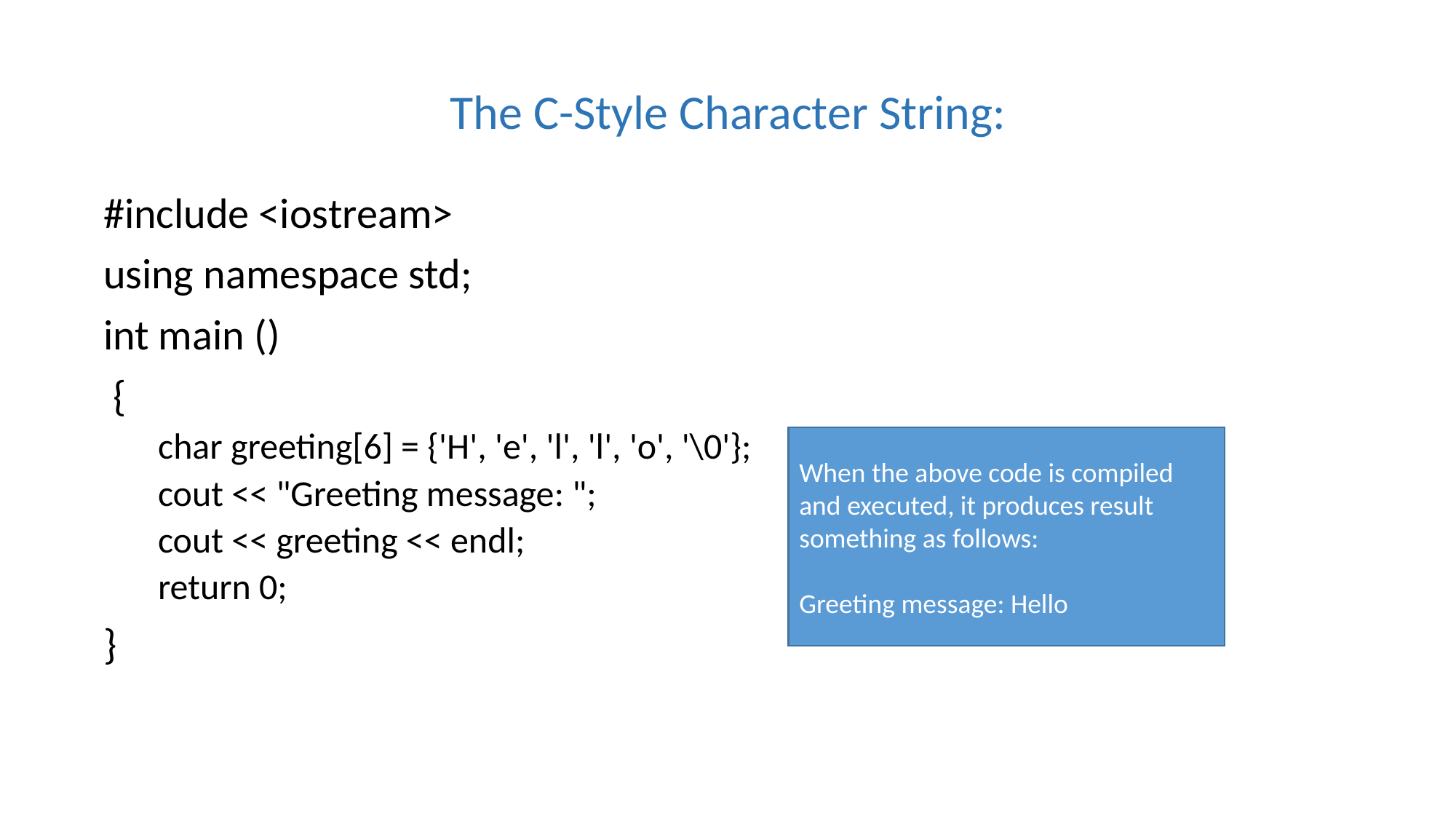

# The C-Style Character String:
#include <iostream>
using namespace std;
int main ()
 {
char greeting[6] = {'H', 'e', 'l', 'l', 'o', '\0'};
cout << "Greeting message: ";
cout << greeting << endl;
return 0;
}
When the above code is compiled and executed, it produces result something as follows:

Greeting message: Hello